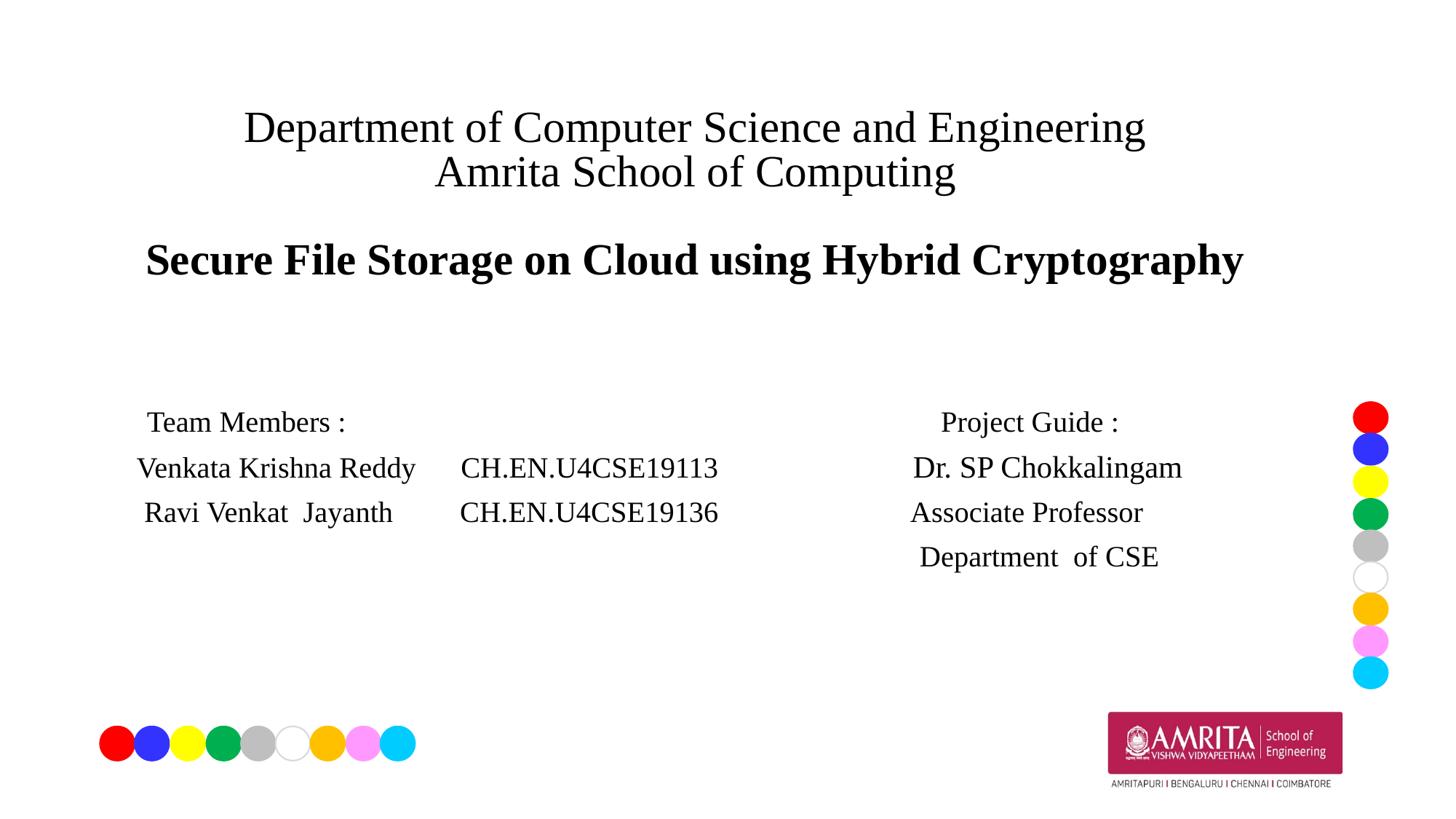

# Department of Computer Science and Engineering Amrita School of Computing Secure File Storage on Cloud using Hybrid Cryptography
       Team Members :                                                                                Project Guide :
       Venkata Krishna Reddy      CH.EN.U4CSE19113                          Dr. SP Chokkalingam
        Ravi Venkat  Jayanth         CH.EN.U4CSE19136                          Associate Professor
                                                                                                                Department  of CSE